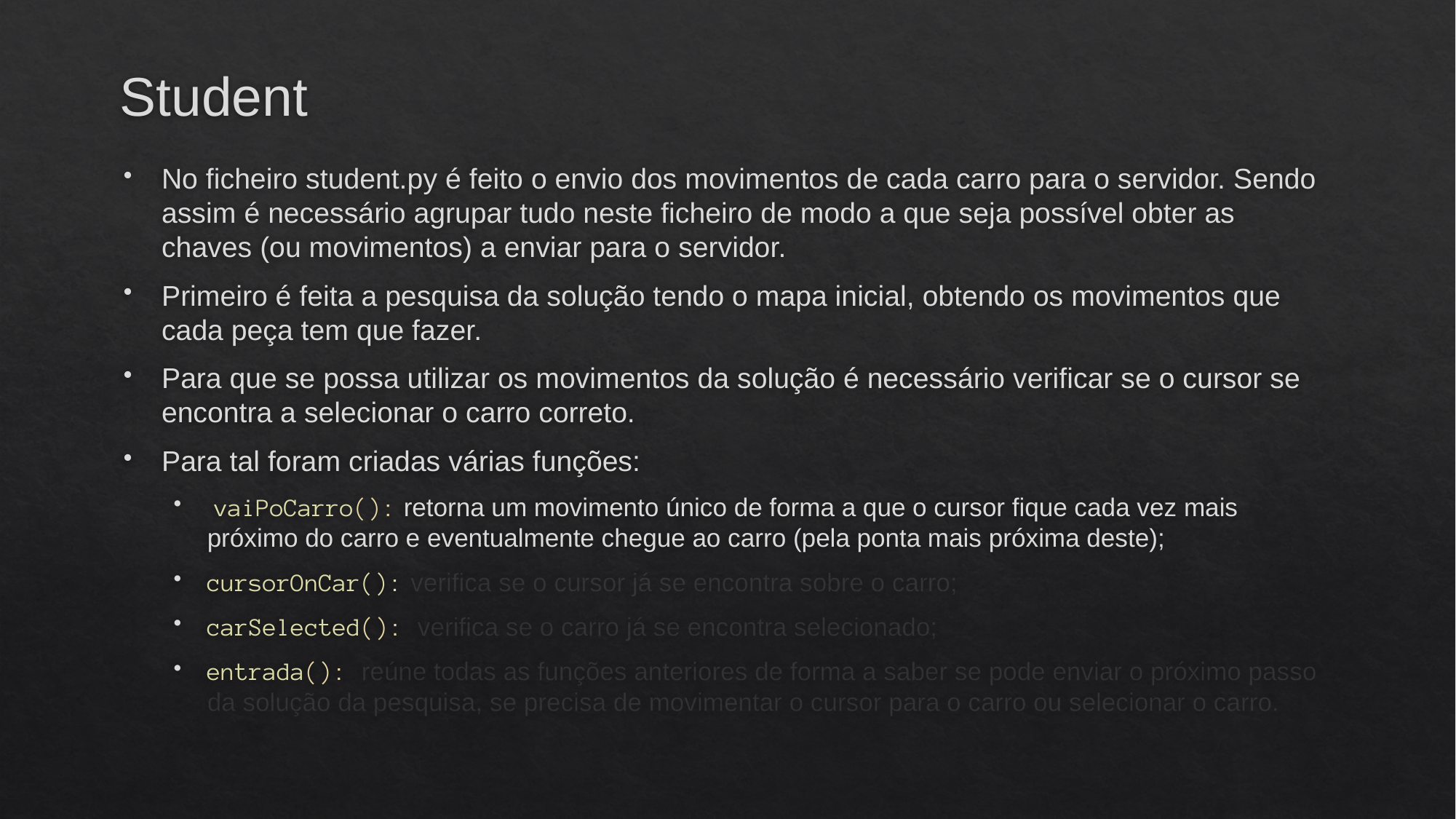

# Student
No ficheiro student.py é feito o envio dos movimentos de cada carro para o servidor. Sendo assim é necessário agrupar tudo neste ficheiro de modo a que seja possível obter as chaves (ou movimentos) a enviar para o servidor.
Primeiro é feita a pesquisa da solução tendo o mapa inicial, obtendo os movimentos que cada peça tem que fazer.
Para que se possa utilizar os movimentos da solução é necessário verificar se o cursor se encontra a selecionar o carro correto.
Para tal foram criadas várias funções:
 vaiPoCarro(): retorna um movimento único de forma a que o cursor fique cada vez mais próximo do carro e eventualmente chegue ao carro (pela ponta mais próxima deste);
cursorOnCar(): verifica se o cursor já se encontra sobre o carro;
carSelected(): verifica se o carro já se encontra selecionado;
entrada(): reúne todas as funções anteriores de forma a saber se pode enviar o próximo passo da solução da pesquisa, se precisa de movimentar o cursor para o carro ou selecionar o carro.